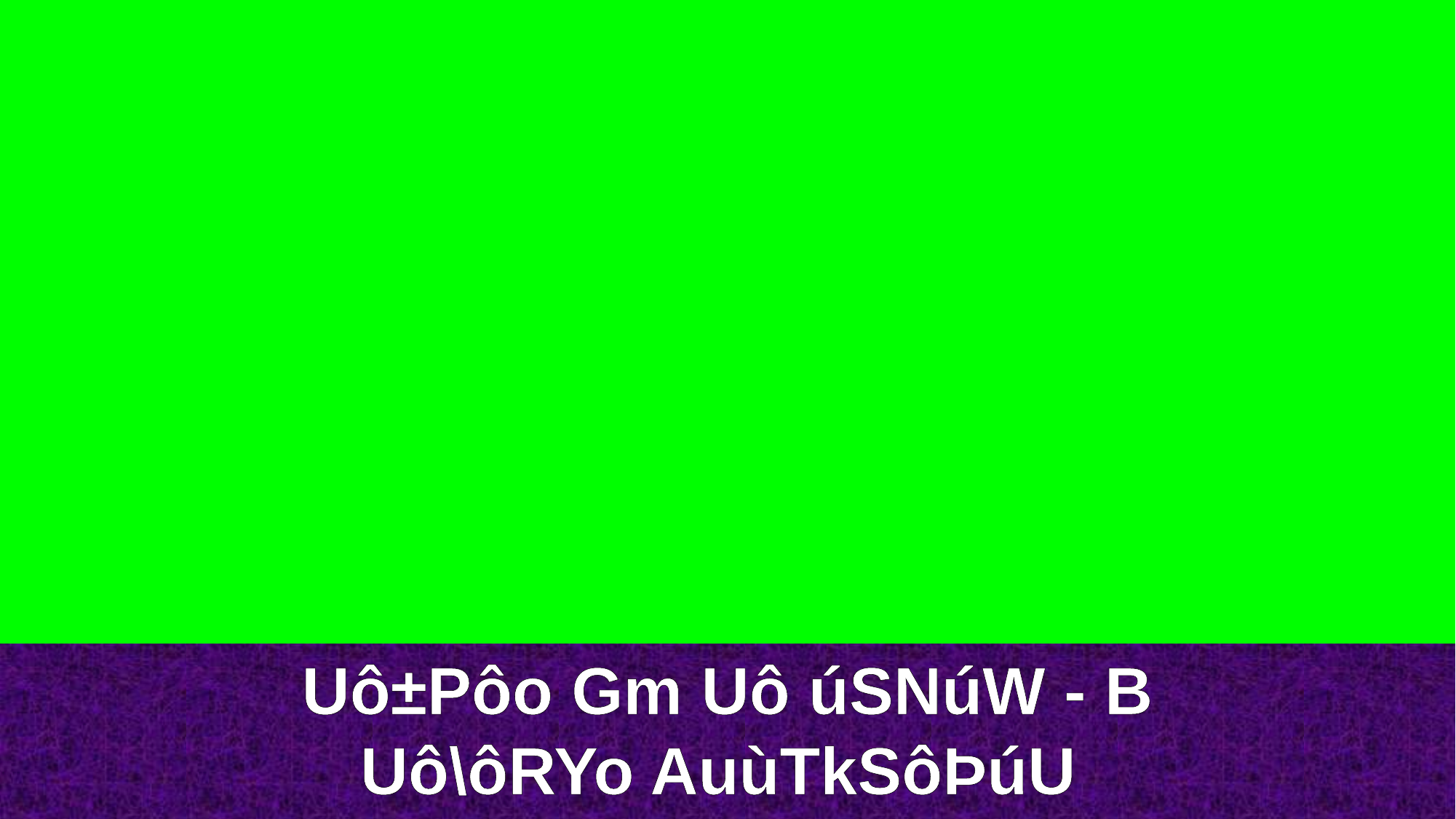

Uô±Pôo Gm Uô úSNúW - B Uô\ôRYo AuùTkSôÞúU